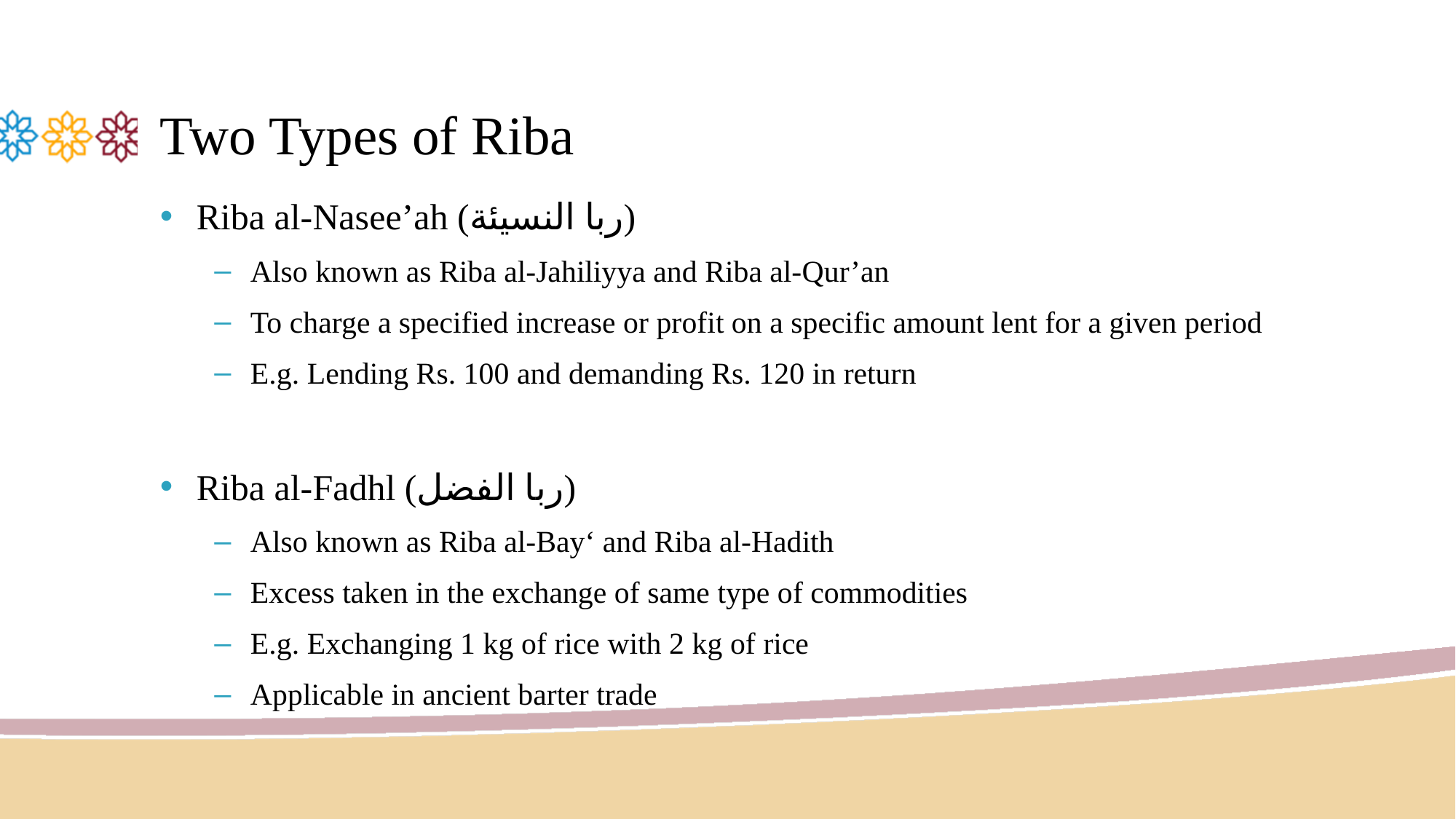

# Two Types of Riba
Riba al-Nasee’ah (ربا النسيئة)
Also known as Riba al-Jahiliyya and Riba al-Qur’an
To charge a specified increase or profit on a specific amount lent for a given period
E.g. Lending Rs. 100 and demanding Rs. 120 in return

Riba al-Fadhl (ربا الفضل)
Also known as Riba al-Bay‘ and Riba al-Hadith
Excess taken in the exchange of same type of commodities
E.g. Exchanging 1 kg of rice with 2 kg of rice
Applicable in ancient barter trade